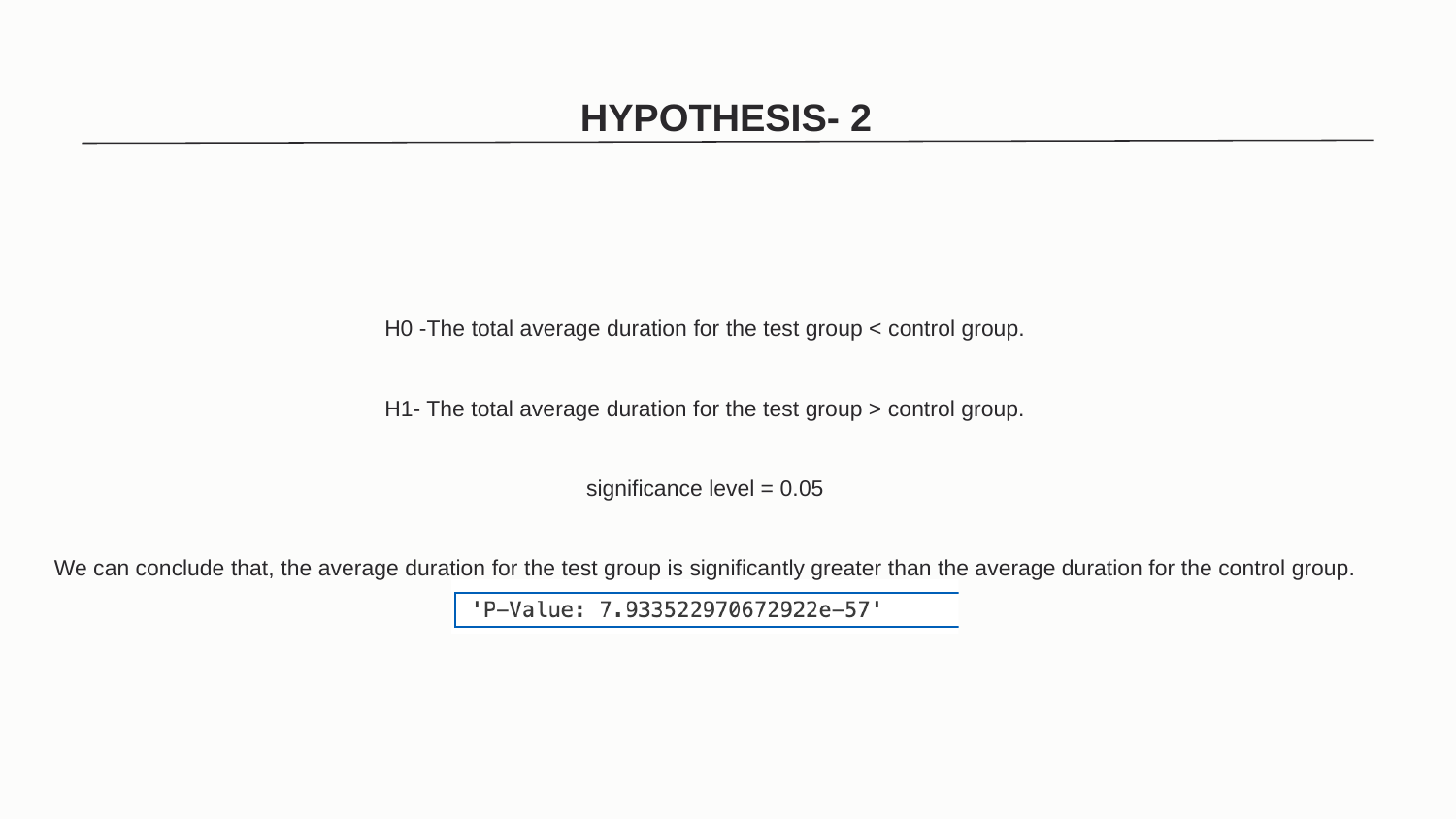

HYPOTHESIS- 2
H0 -The total average duration for the test group < control group.

H1- The total average duration for the test group > control group.

significance level = 0.05

We can conclude that, the average duration for the test group is significantly greater than the average duration for the control group.